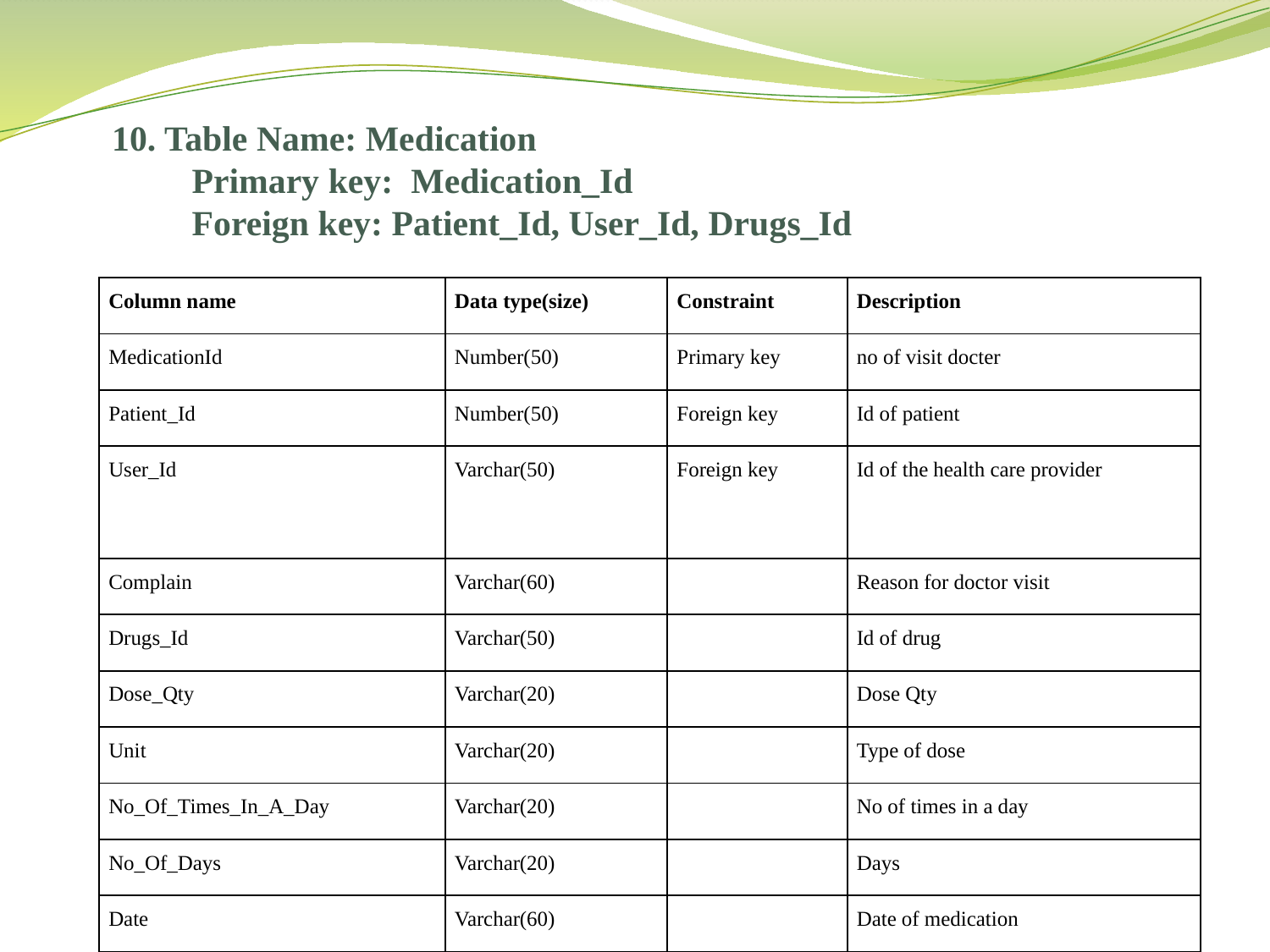

10. Table Name: Medication
         Primary key:  Medication_Id
         Foreign key: Patient_Id, User_Id, Drugs_Id
| Column name | Data type(size) | Constraint | Description |
| --- | --- | --- | --- |
| MedicationId | Number(50) | Primary key | no of visit docter |
| Patient\_Id | Number(50) | Foreign key | Id of patient |
| User\_Id | Varchar(50) | Foreign key | Id of the health care provider |
| Complain | Varchar(60) |  | Reason for doctor visit |
| Drugs\_Id | Varchar(50) |  | Id of drug |
| Dose\_Qty | Varchar(20) |  | Dose Qty |
| Unit | Varchar(20) |  | Type of dose |
| No\_Of\_Times\_In\_A\_Day | Varchar(20) |  | No of times in a day |
| No\_Of\_Days | Varchar(20) |  | Days |
| Date | Varchar(60) |  | Date of medication |